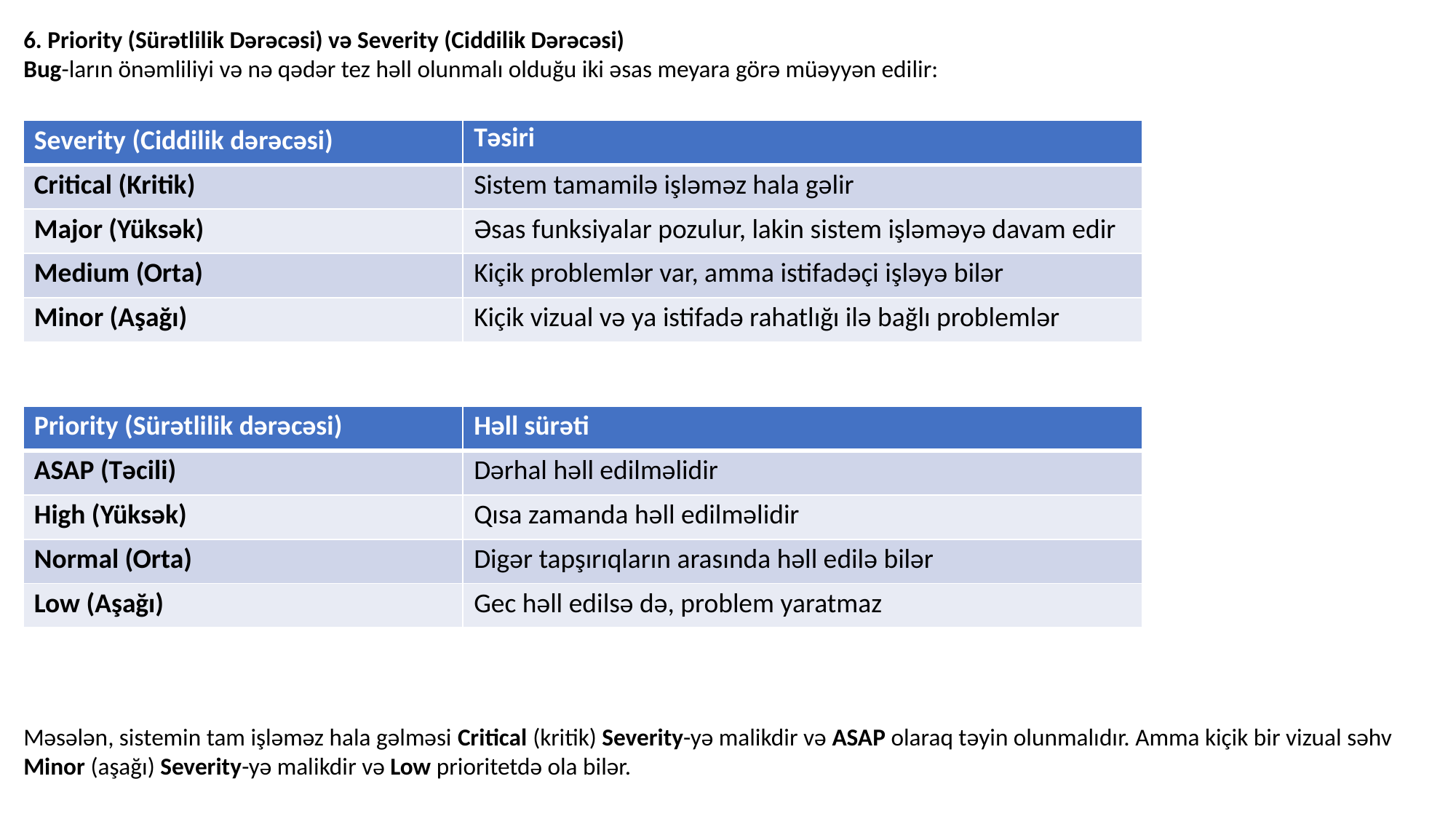

6. Priority (Sürətlilik Dərəcəsi) və Severity (Ciddilik Dərəcəsi)
Bug-ların önəmliliyi və nə qədər tez həll olunmalı olduğu iki əsas meyara görə müəyyən edilir:

Məsələn, sistemin tam işləməz hala gəlməsi Critical (kritik) Severity-yə malikdir və ASAP olaraq təyin olunmalıdır. Amma kiçik bir vizual səhv Minor (aşağı) Severity-yə malikdir və Low prioritetdə ola bilər.
| Severity (Ciddilik dərəcəsi) | Təsiri |
| --- | --- |
| Critical (Kritik) | Sistem tamamilə işləməz hala gəlir |
| Major (Yüksək) | Əsas funksiyalar pozulur, lakin sistem işləməyə davam edir |
| Medium (Orta) | Kiçik problemlər var, amma istifadəçi işləyə bilər |
| Minor (Aşağı) | Kiçik vizual və ya istifadə rahatlığı ilə bağlı problemlər |
| Priority (Sürətlilik dərəcəsi) | Həll sürəti |
| --- | --- |
| ASAP (Təcili) | Dərhal həll edilməlidir |
| High (Yüksək) | Qısa zamanda həll edilməlidir |
| Normal (Orta) | Digər tapşırıqların arasında həll edilə bilər |
| Low (Aşağı) | Gec həll edilsə də, problem yaratmaz |